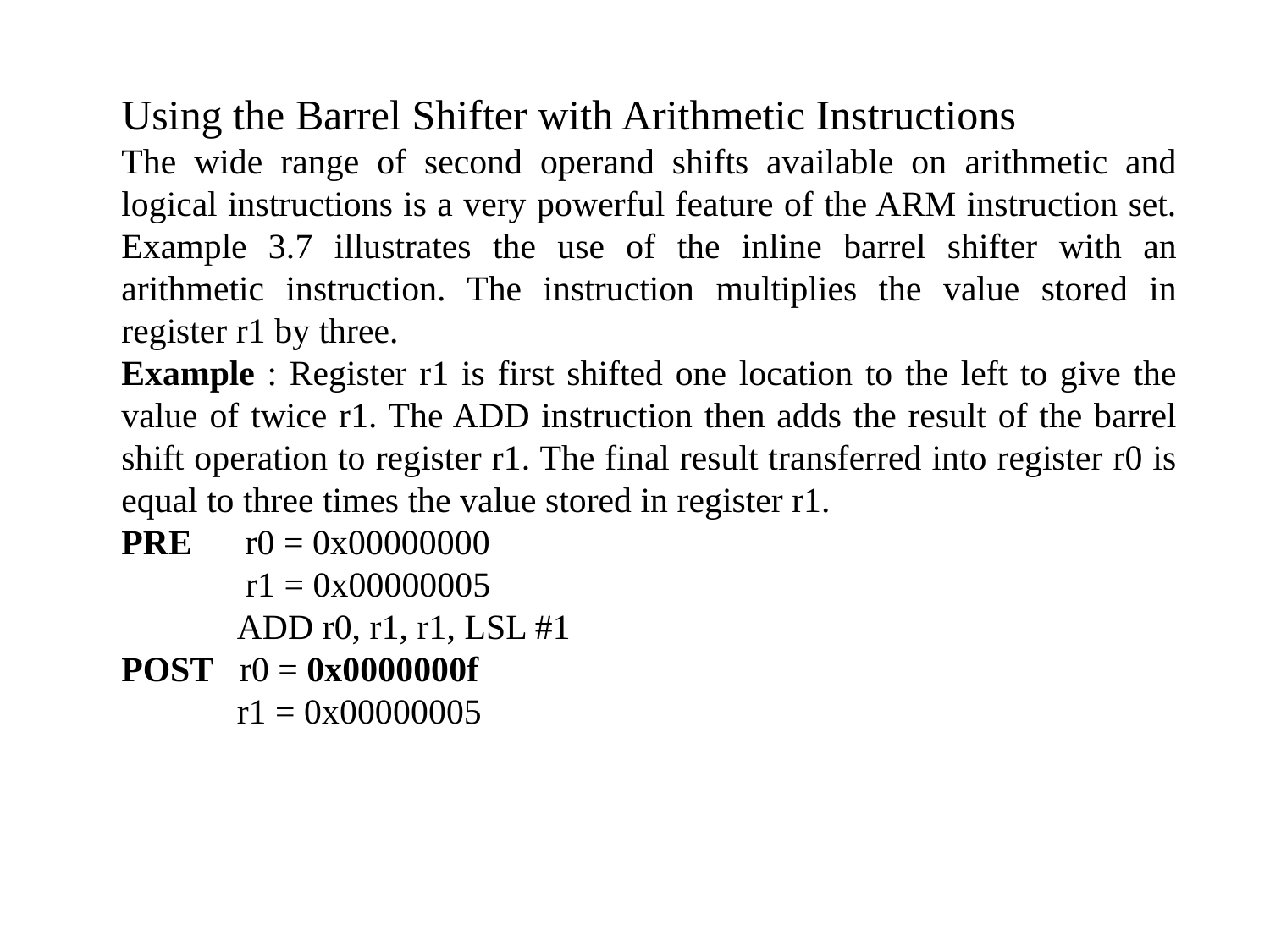

Using the Barrel Shifter with Arithmetic Instructions
The wide range of second operand shifts available on arithmetic and logical instructions is a very powerful feature of the ARM instruction set. Example 3.7 illustrates the use of the inline barrel shifter with an arithmetic instruction. The instruction multiplies the value stored in register r1 by three.
Example : Register r1 is first shifted one location to the left to give the value of twice r1. The ADD instruction then adds the result of the barrel shift operation to register r1. The final result transferred into register r0 is equal to three times the value stored in register r1.
PRE      r0 = 0x00000000
              r1 = 0x00000005
             ADD r0, r1, r1, LSL #1
POST   r0 = 0x0000000f
             r1 = 0x00000005